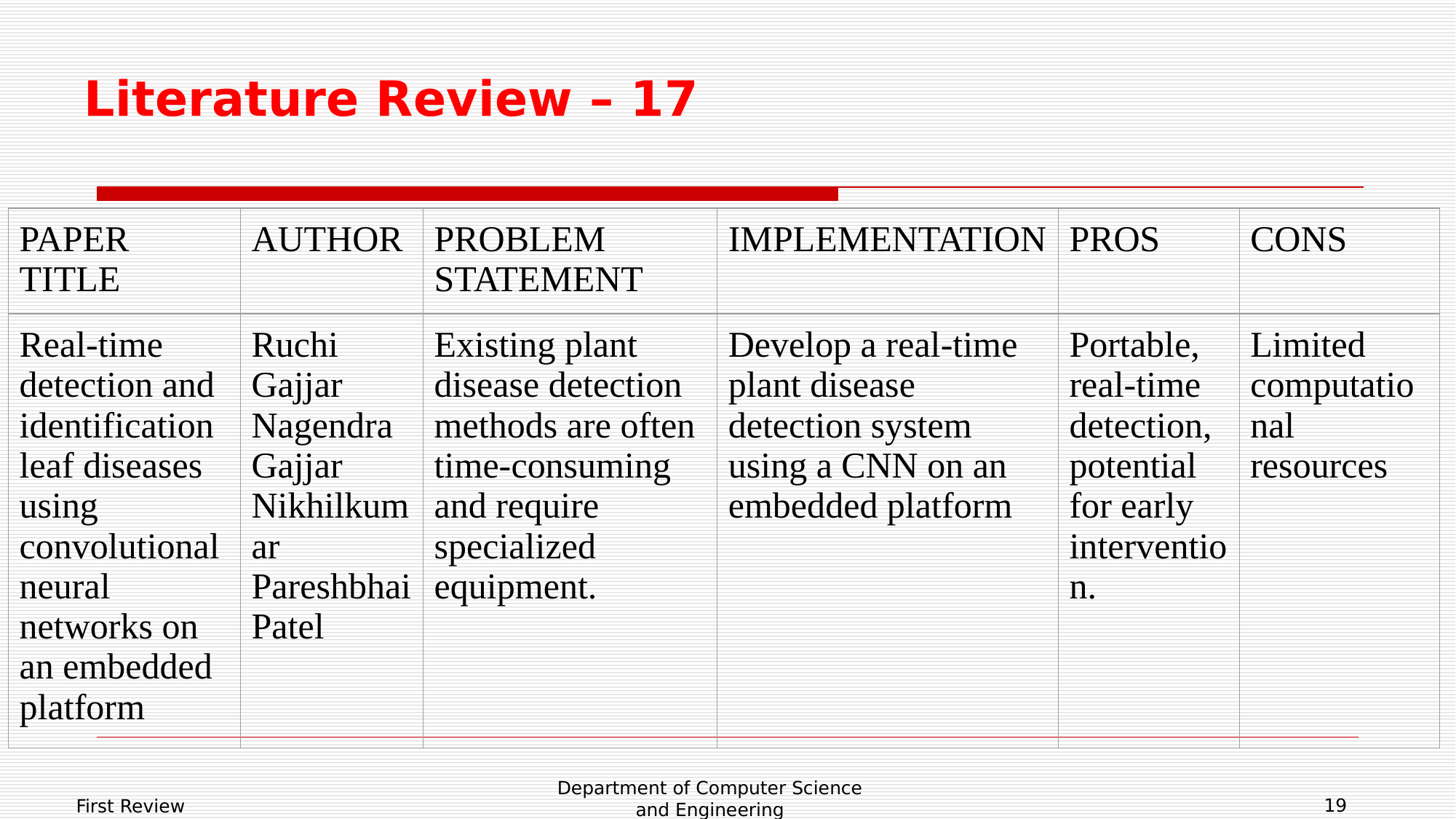

# Literature Review – 17
| PAPER TITLE | AUTHOR | PROBLEM STATEMENT | IMPLEMENTATION | PROS | CONS |
| --- | --- | --- | --- | --- | --- |
| Real-time detection and identification leaf diseases using convolutional neural networks on an embedded platform | Ruchi Gajjar Nagendra Gajjar Nikhilkumar Pareshbhai Patel | Existing plant disease detection methods are often time-consuming and require specialized equipment. | Develop a real-time plant disease detection system using a CNN on an embedded platform | Portable, real-time detection, potential for early intervention. | Limited computational resources |
Department of Computer Science and Engineering
First Review
19